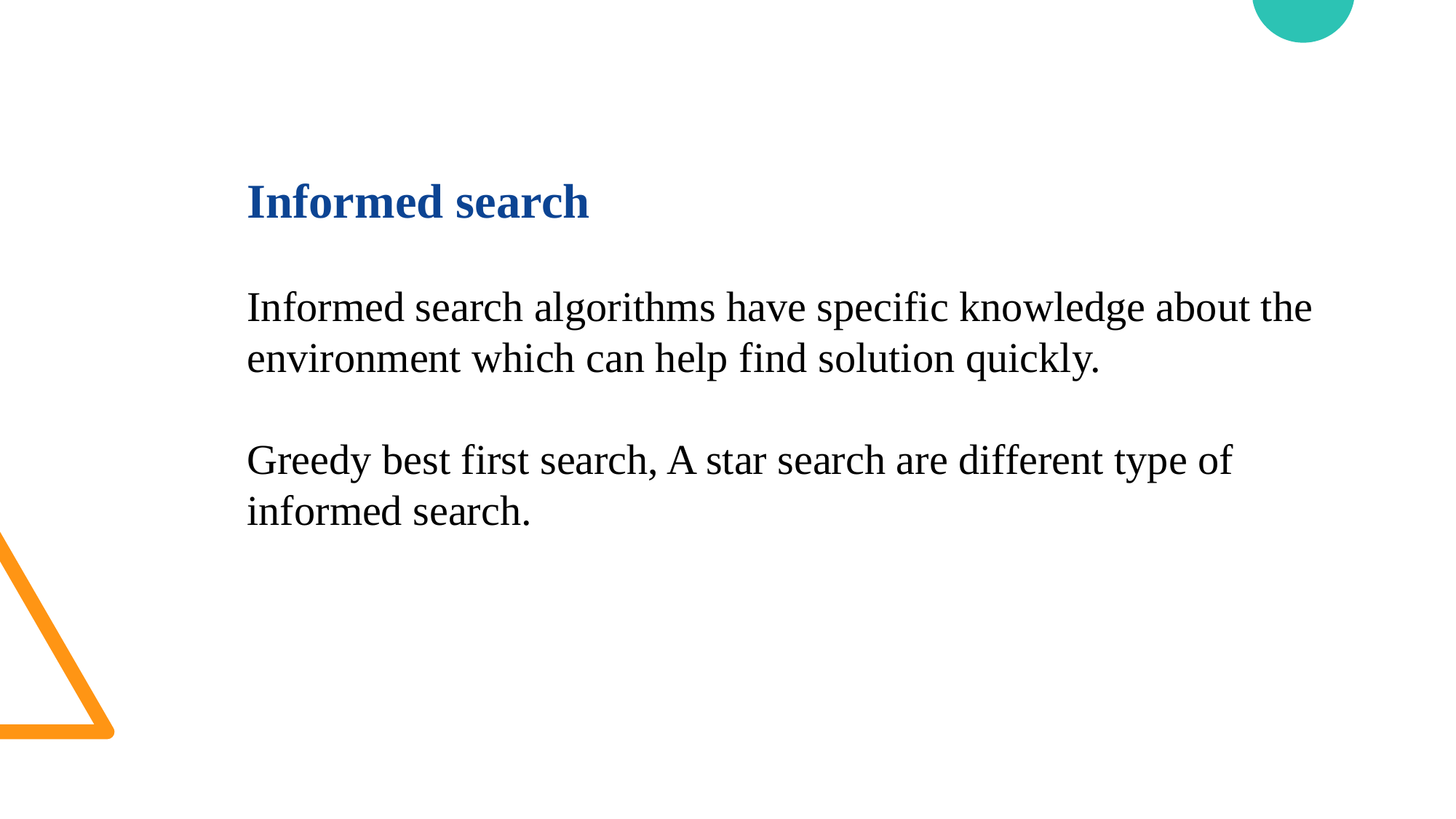

Informed search

Informed search algorithms have specific knowledge about the environment which can help find solution quickly.

Greedy best first search, A star search are different type of informed search.